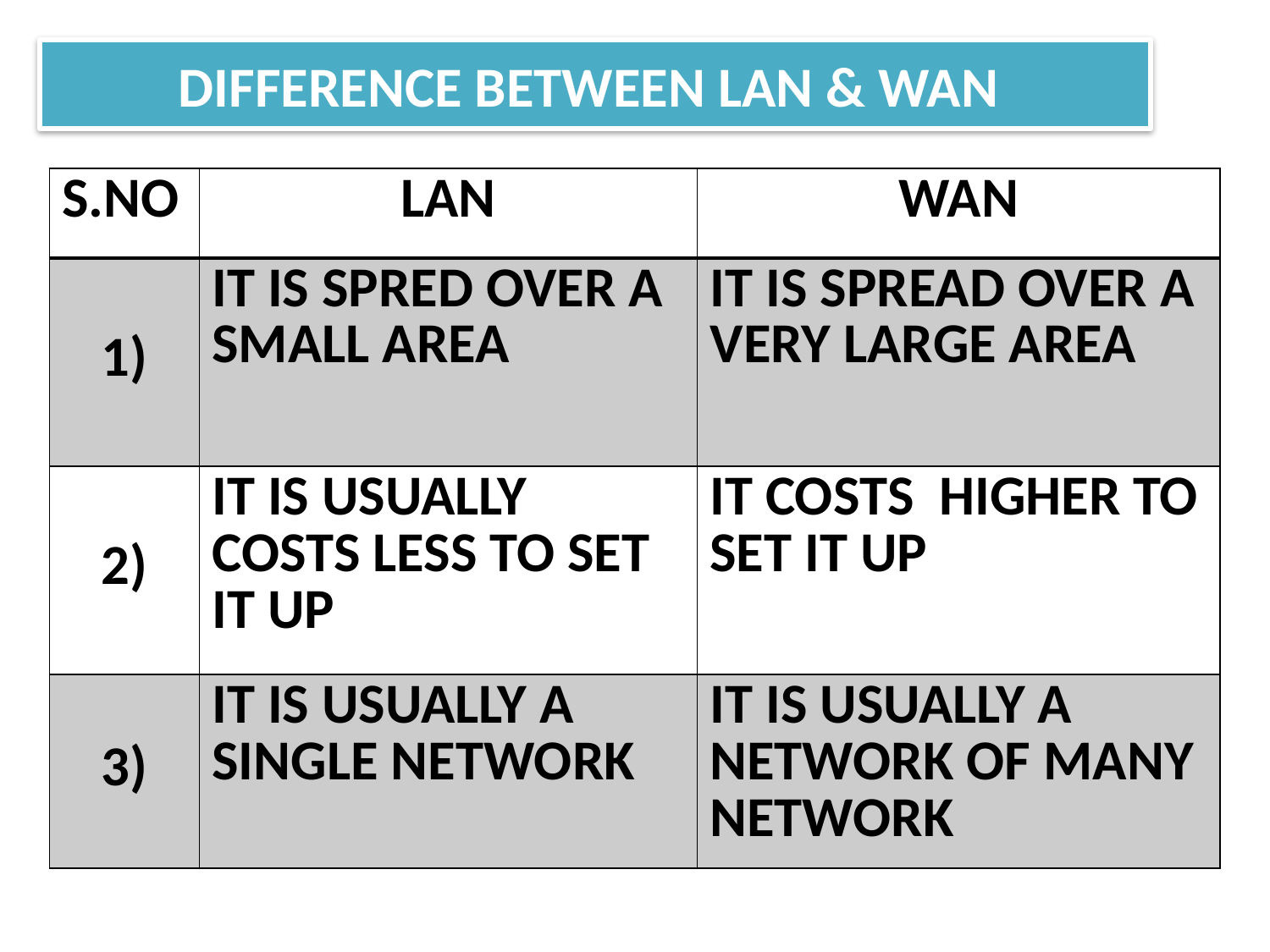

DIFFERENCE BETWEEN LAN & WAN
| S.NO | LAN | WAN |
| --- | --- | --- |
| 1) | IT IS SPRED OVER A SMALL AREA | IT IS SPREAD OVER A VERY LARGE AREA |
| 2) | IT IS USUALLY COSTS LESS TO SET IT UP | IT COSTS HIGHER TO SET IT UP |
| 3) | IT IS USUALLY A SINGLE NETWORK | IT IS USUALLY A NETWORK OF MANY NETWORK |